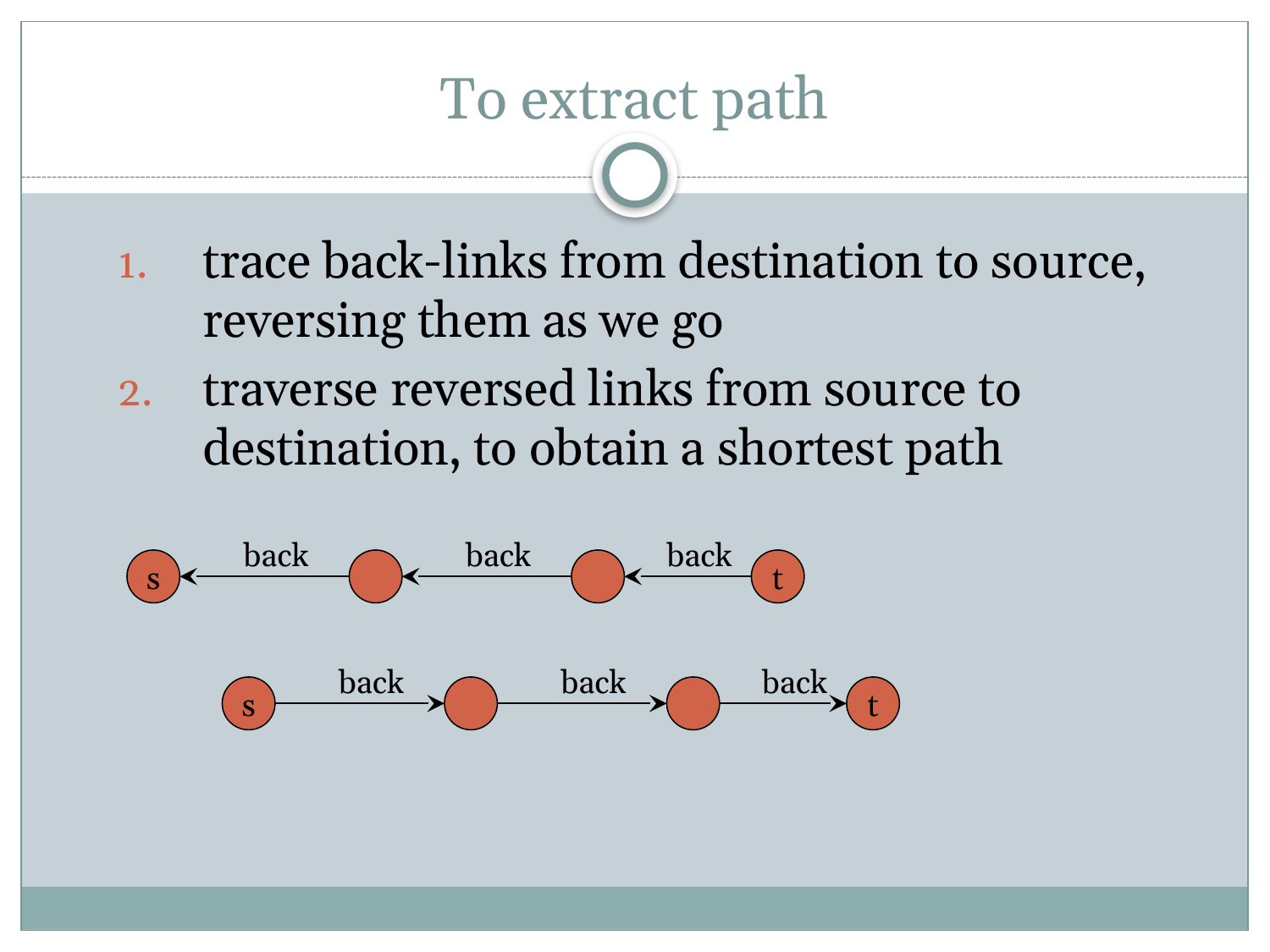

# To extract path
trace back-links from destination to source, reversing them as we go
traverse reversed links from source to destination, to obtain a shortest path
back
back
back
s

t
back
back
back
s

t